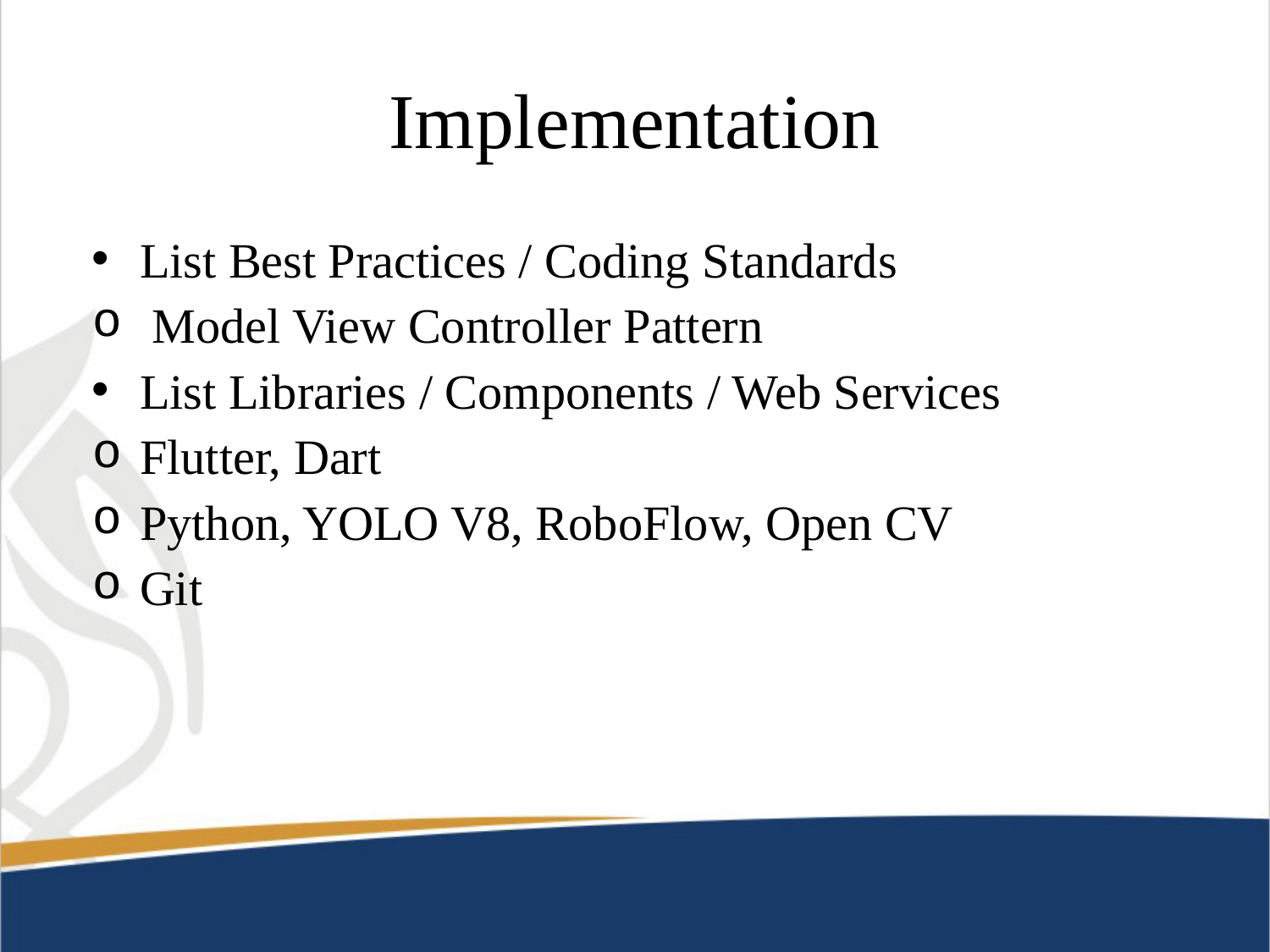

# Implementation
List Best Practices / Coding Standards
 Model View Controller Pattern
List Libraries / Components / Web Services
Flutter, Dart
Python, YOLO V8, RoboFlow, Open CV
Git